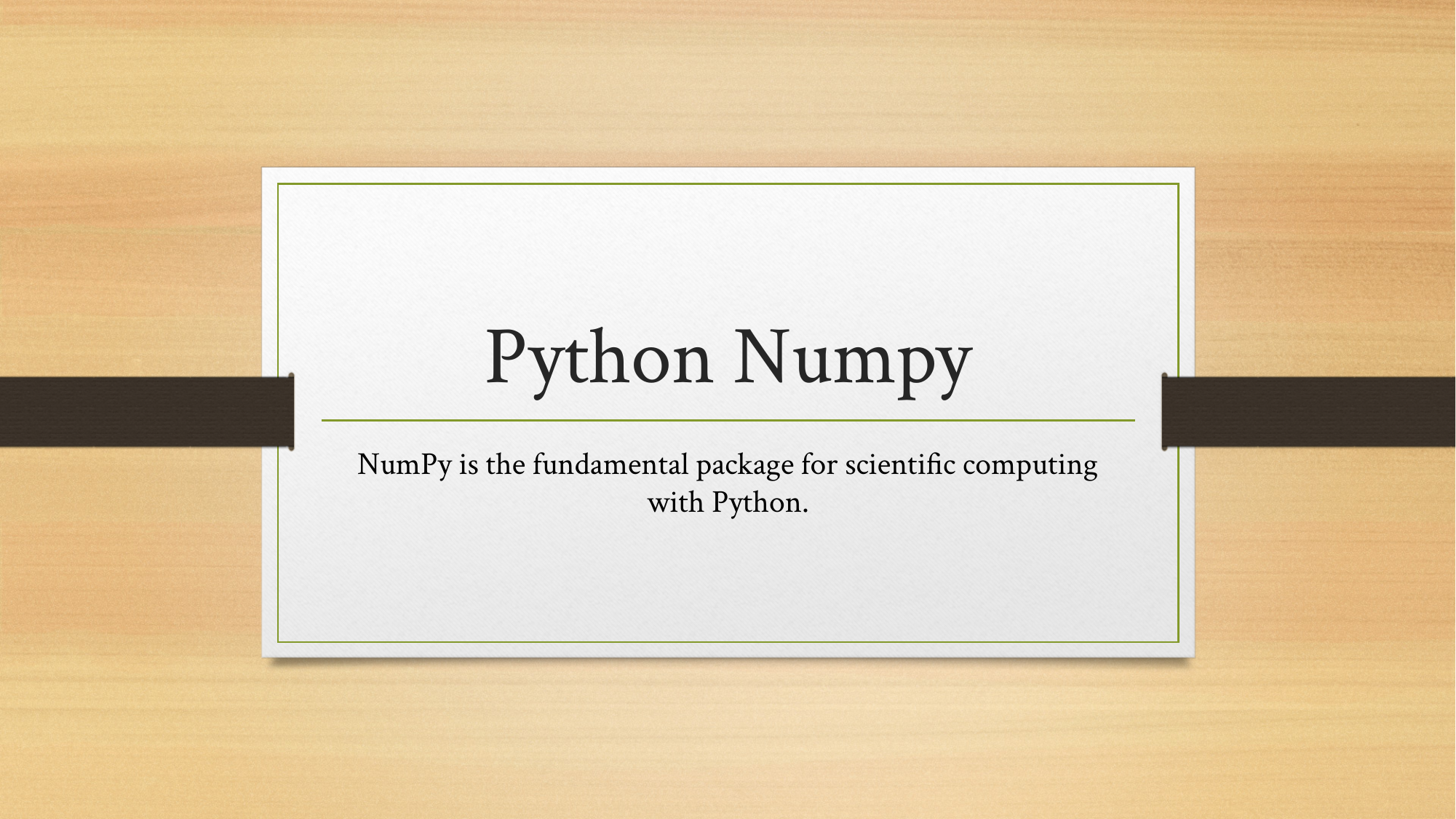

# Python Numpy
NumPy is the fundamental package for scientific computing with Python.